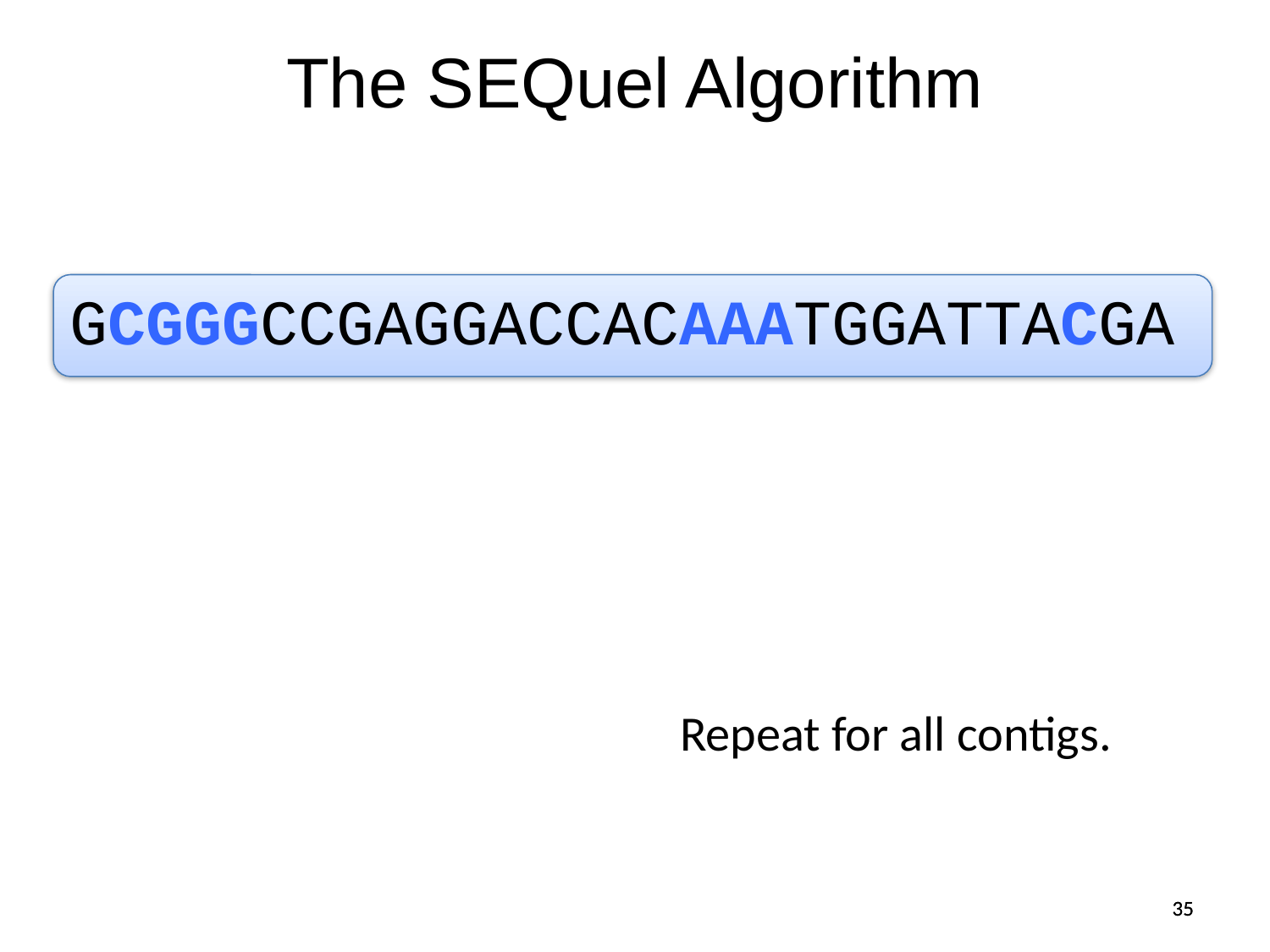

# The SEQuel Algorithm

GCGGGCCGAGGACCACAAATGGATTACGA
Repeat for all contigs.
35
35